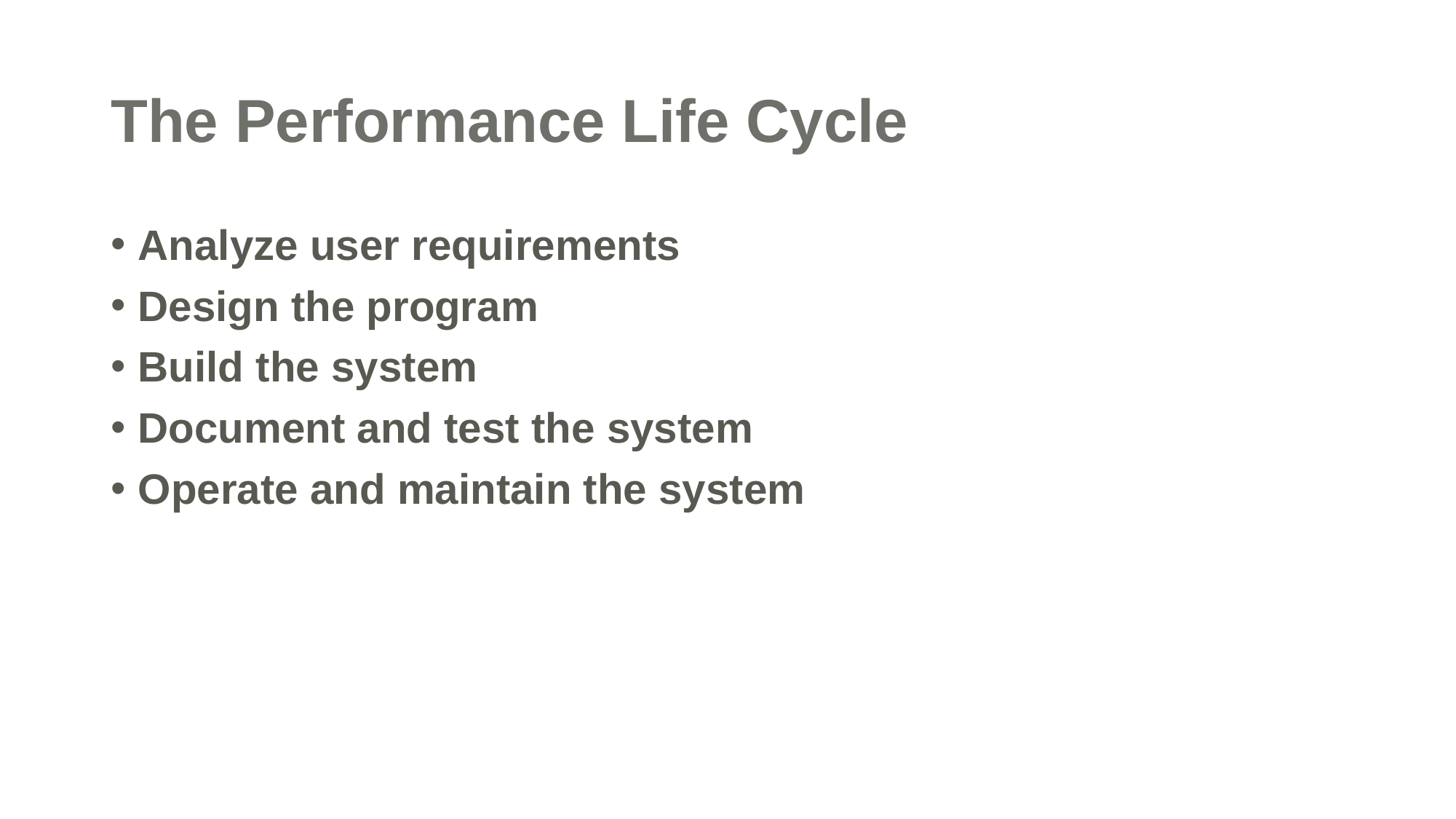

# The Performance Life Cycle
Analyze user requirements
Design the program
Build the system
Document and test the system
Operate and maintain the system